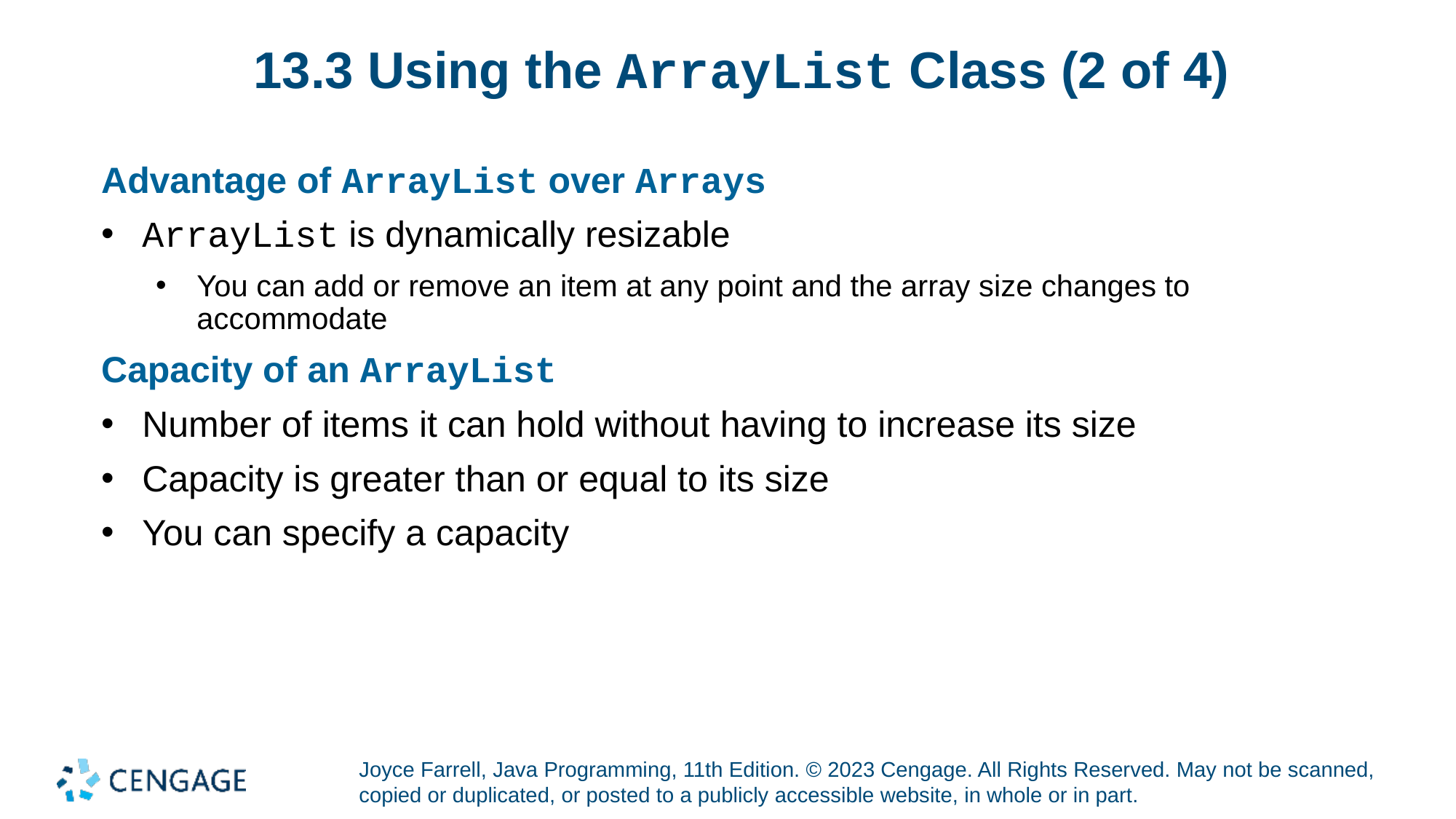

# 13.3 Using the ArrayList Class (2 of 4)
Advantage of ArrayList over Arrays
ArrayList is dynamically resizable
You can add or remove an item at any point and the array size changes to accommodate
Capacity of an ArrayList
Number of items it can hold without having to increase its size
Capacity is greater than or equal to its size
You can specify a capacity